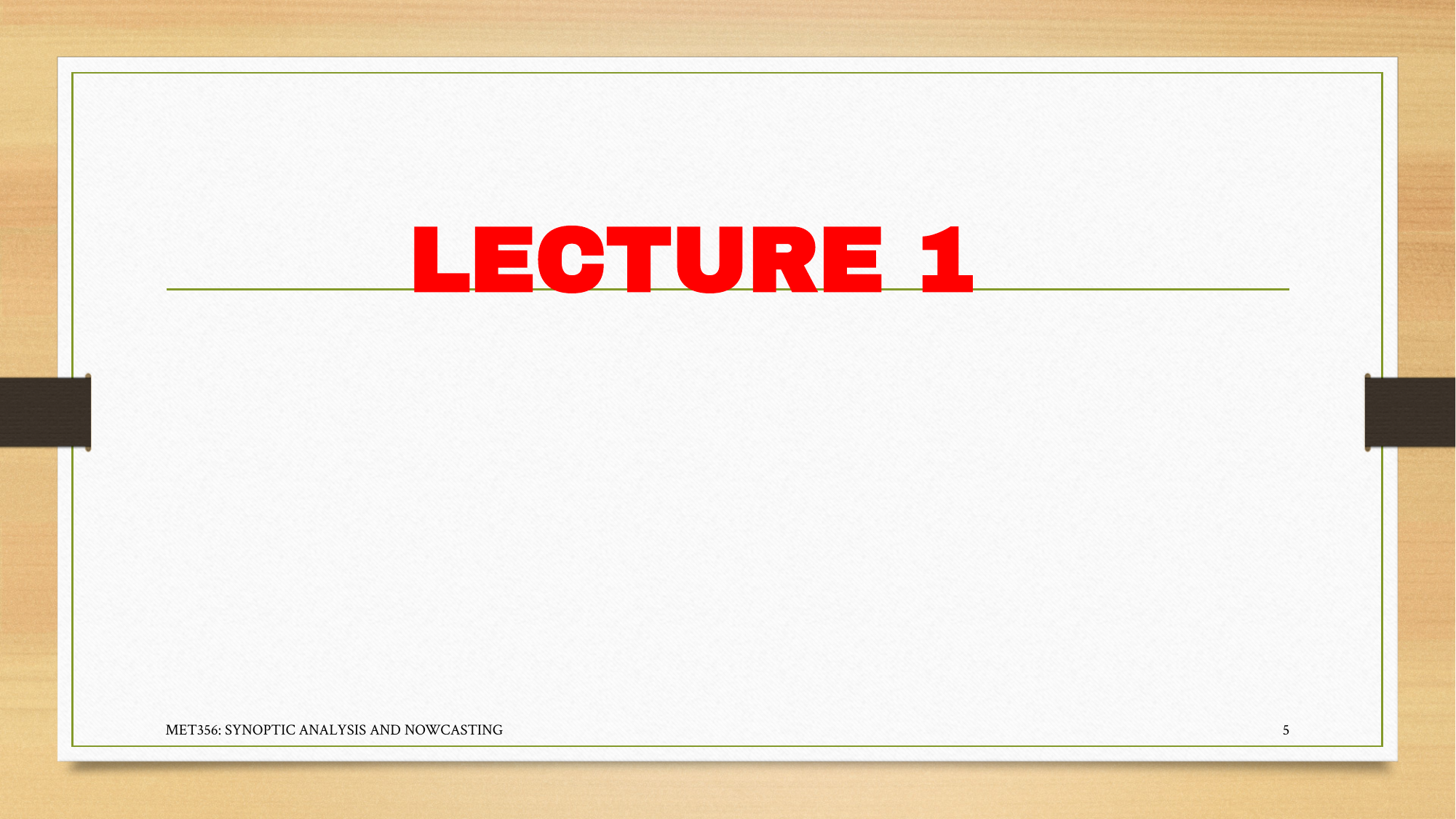

# LECTURE 1
MET356: SYNOPTIC ANALYSIS AND NOWCASTING
5